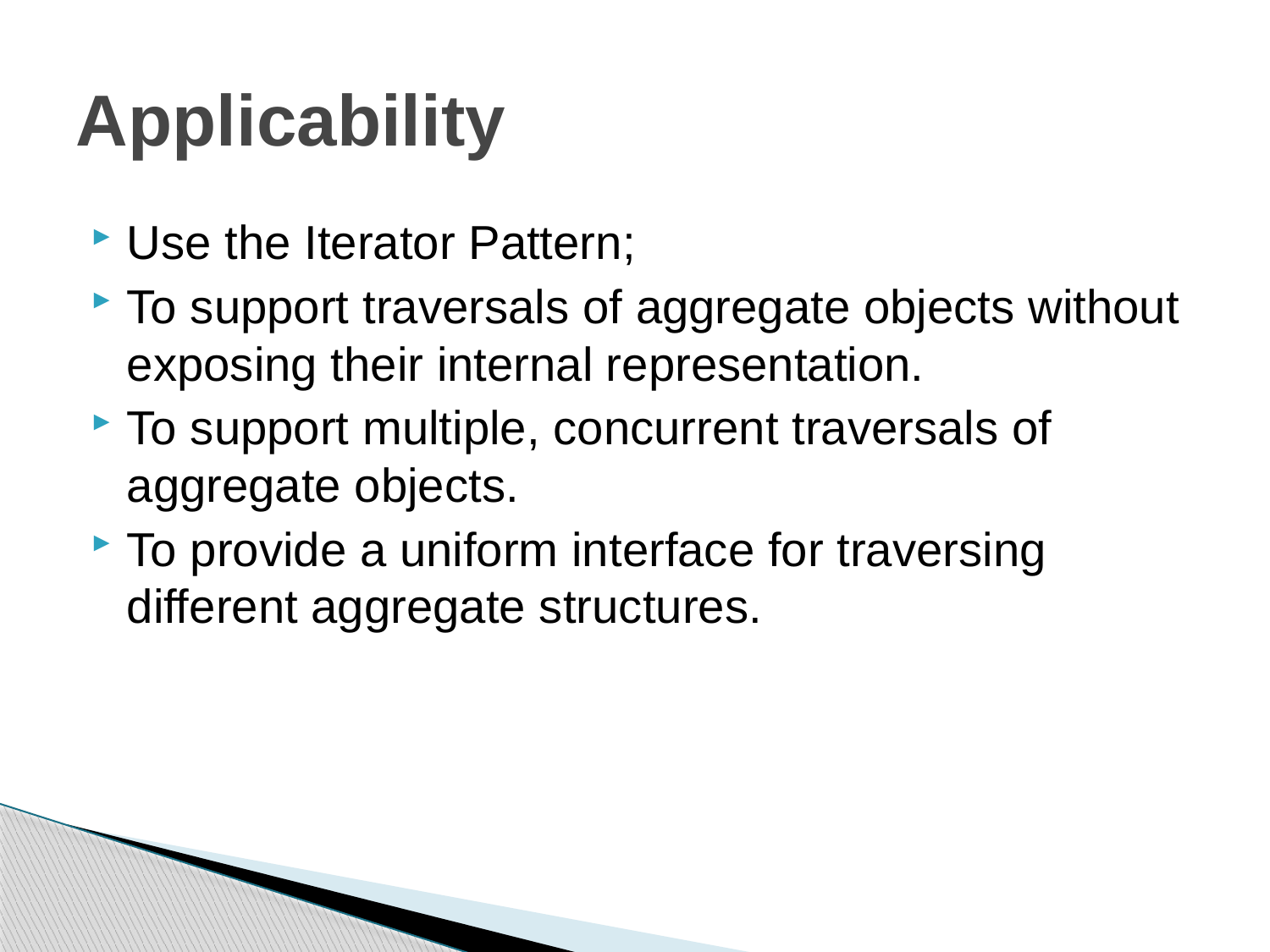

# Applicability
Use the Iterator Pattern;
To support traversals of aggregate objects without exposing their internal representation.
To support multiple, concurrent traversals of aggregate objects.
To provide a uniform interface for traversing different aggregate structures.